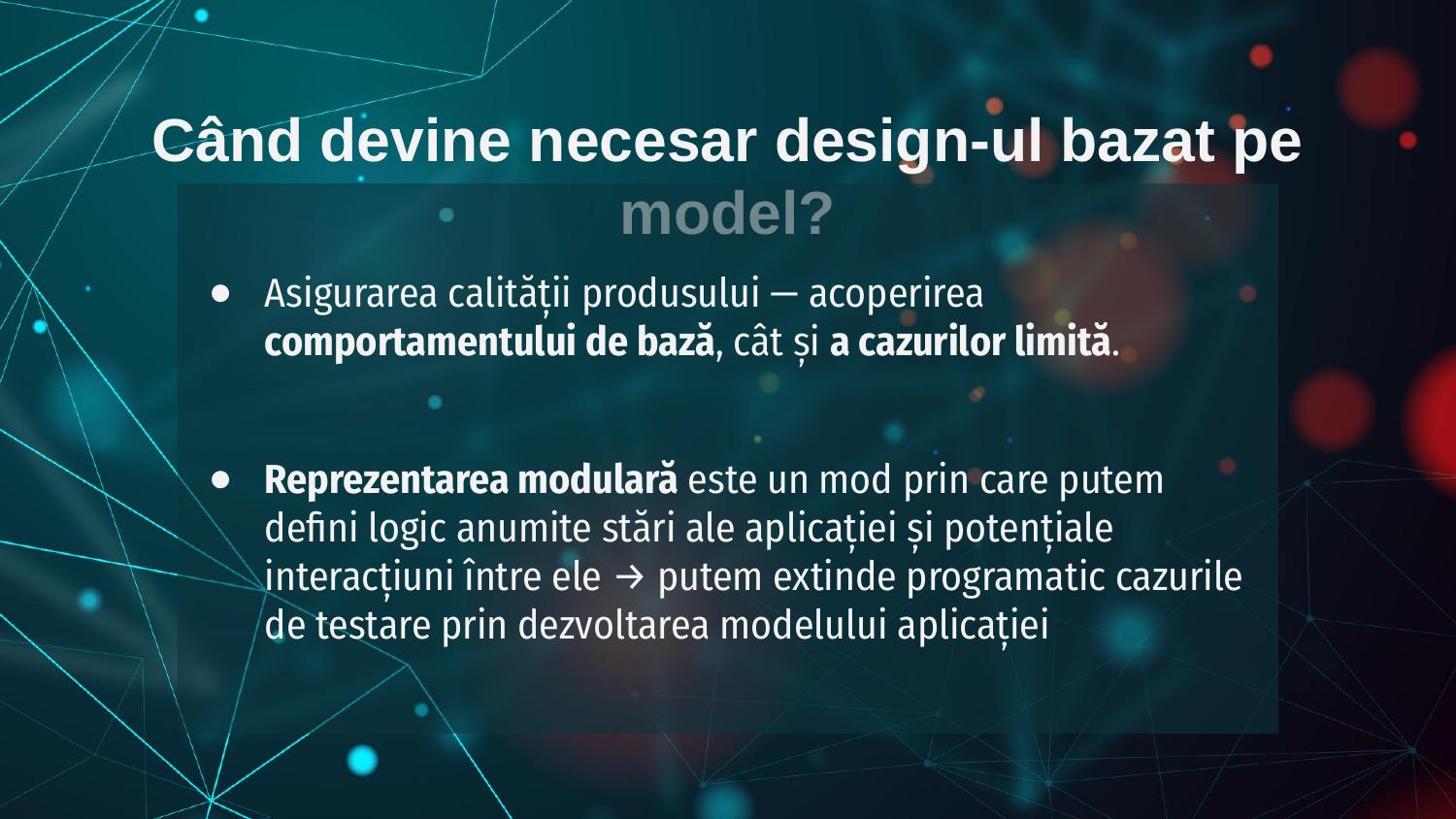

# Când devine necesar design-ul bazat pe model?

Asigurarea calității produsului — acoperirea comportamentului de bază, cât și a cazurilor limită.

Reprezentarea modulară este un mod prin care putem defini logic anumite stări ale aplicației și potențiale interacțiuni între ele → putem extinde programatic cazurile de testare prin dezvoltarea modelului aplicației